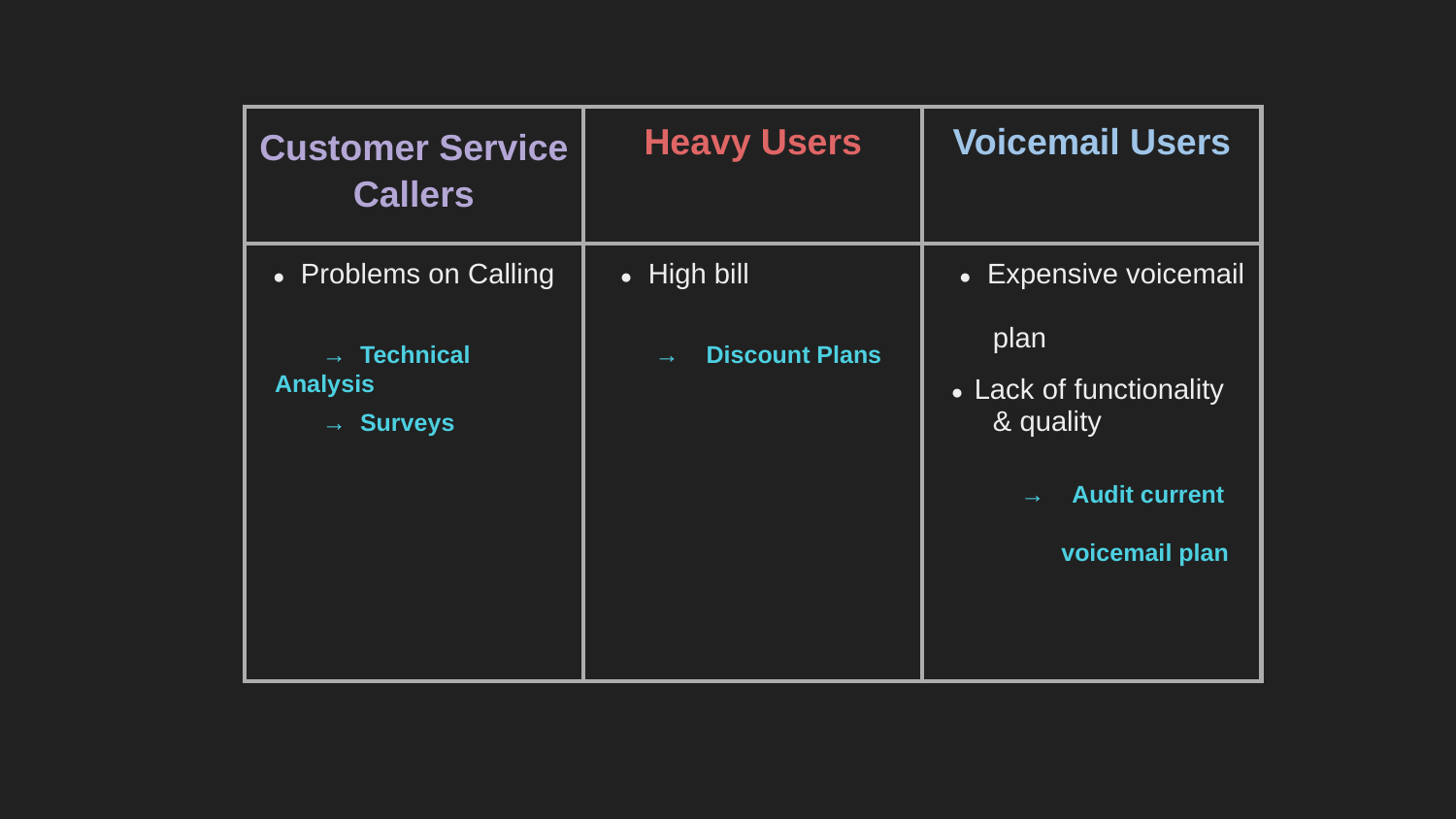

| Customer Service Callers | Heavy Users | Voicemail Users |
| --- | --- | --- |
| ● Problems on Calling | ● High bill | ● Expensive voicemail plan ● Lack of functionality & quality |
       →  Technical Analysis
       →  Surveys
 →    Discount Plans
       →    Audit current
             voicemail plan